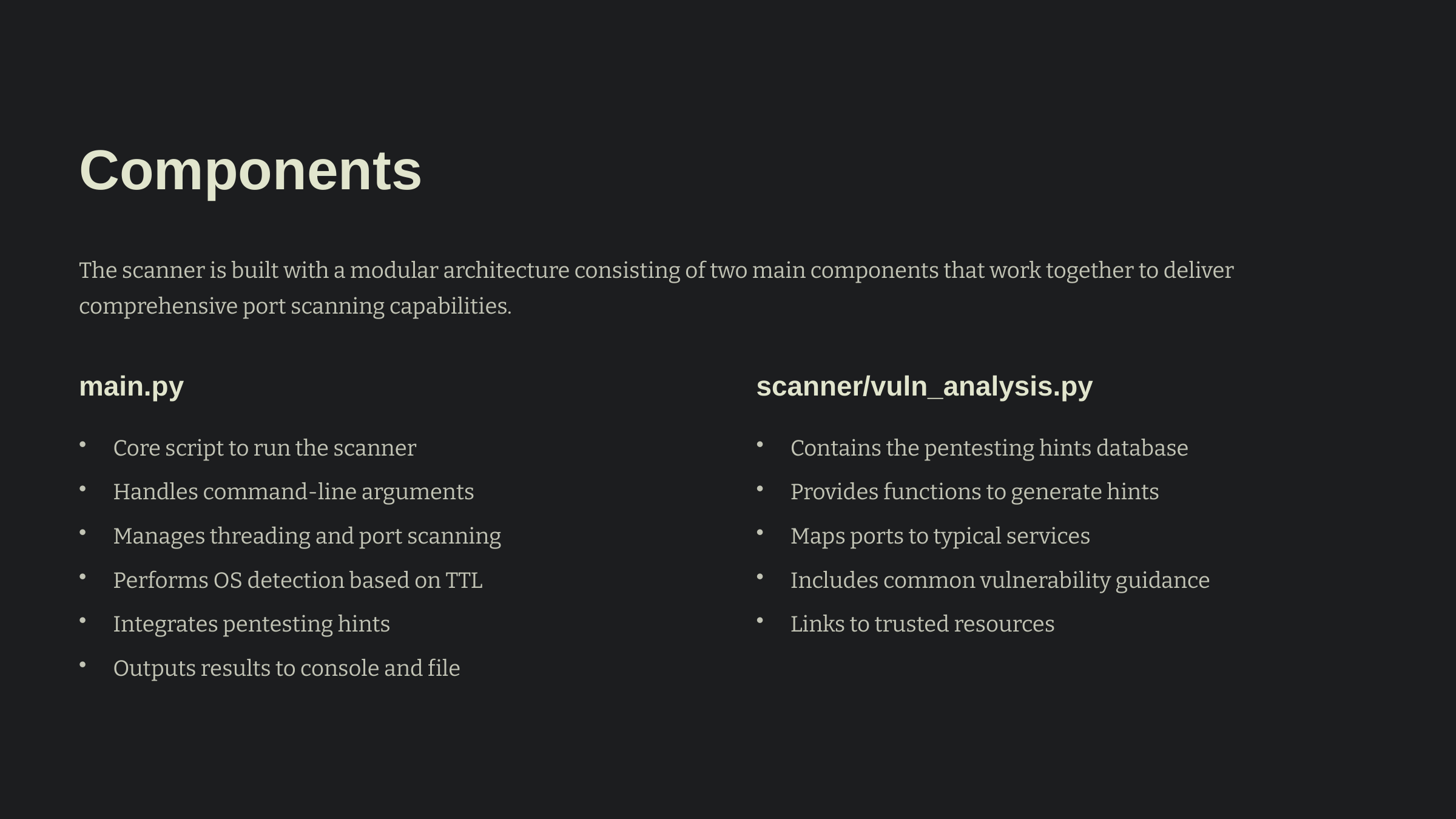

Components
The scanner is built with a modular architecture consisting of two main components that work together to deliver comprehensive port scanning capabilities.
main.py
scanner/vuln_analysis.py
Core script to run the scanner
Contains the pentesting hints database
Handles command-line arguments
Provides functions to generate hints
Manages threading and port scanning
Maps ports to typical services
Performs OS detection based on TTL
Includes common vulnerability guidance
Integrates pentesting hints
Links to trusted resources
Outputs results to console and file